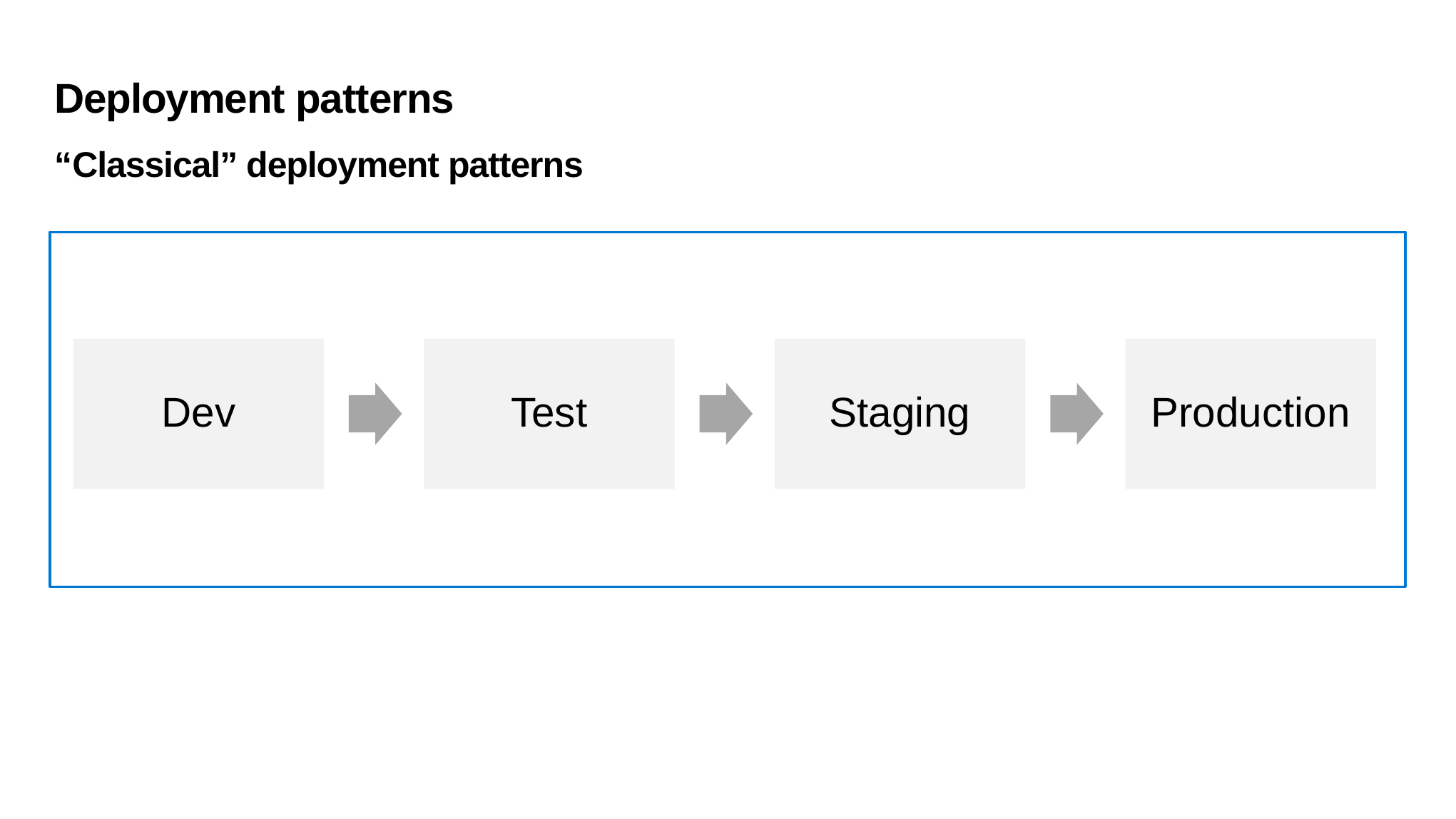

# Deployment patterns
“Classical” deployment patterns

Dev
Test
Staging
Production